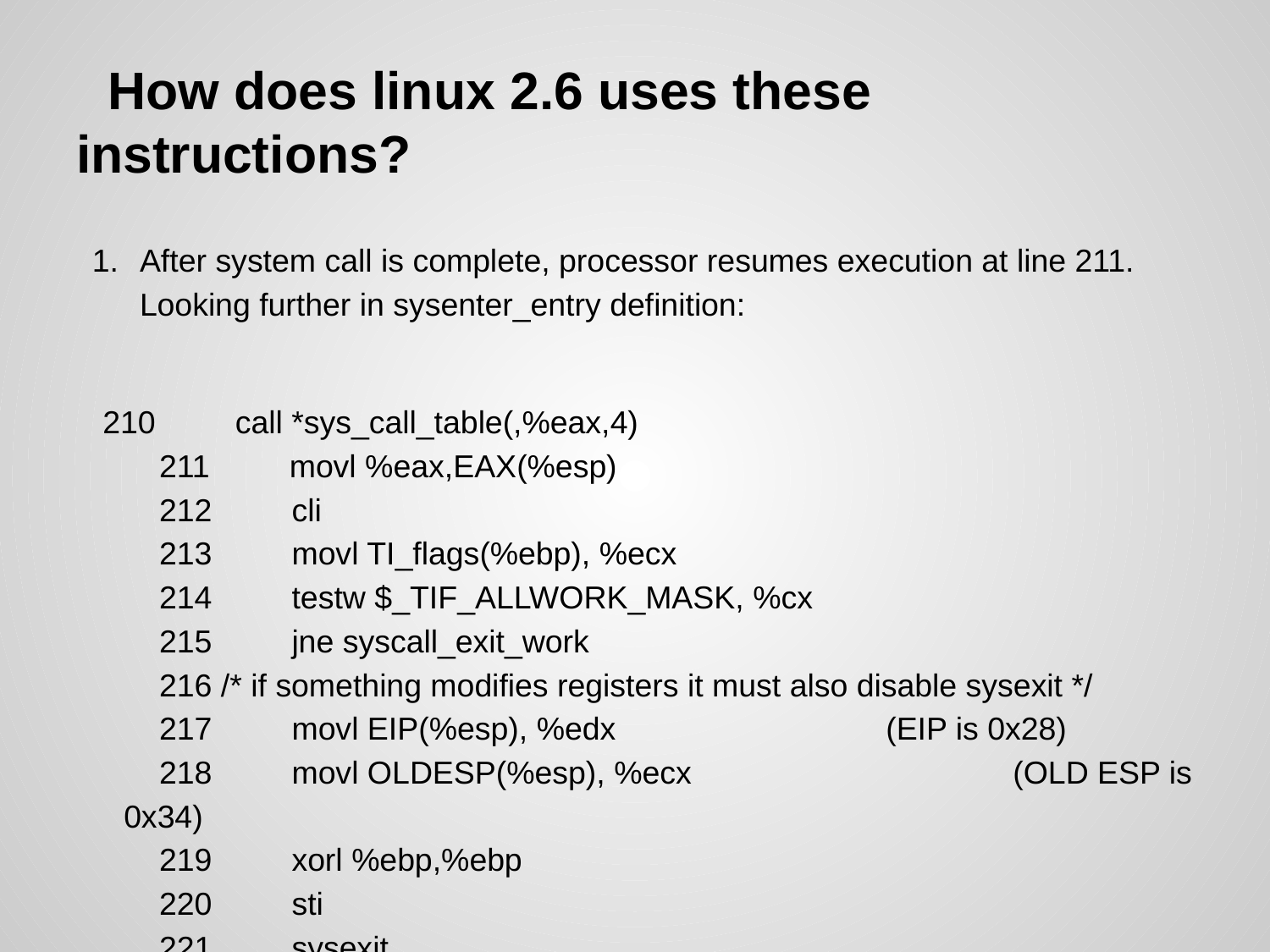

# How does linux 2.6 uses these instructions?
After system call is complete, processor resumes execution at line 211. Looking further in sysenter_entry definition:

   210         call *sys_call_table(,%eax,4)
    211         movl %eax,EAX(%esp)
    212         cli
    213         movl TI_flags(%ebp), %ecx
    214         testw $_TIF_ALLWORK_MASK, %cx
    215         jne syscall_exit_work
    216 /* if something modifies registers it must also disable sysexit */
    217         movl EIP(%esp), %edx			(EIP is 0x28)
    218         movl OLDESP(%esp), %ecx			(OLD ESP is 0x34)
    219         xorl %ebp,%ebp
    220         sti
    221         sysexit